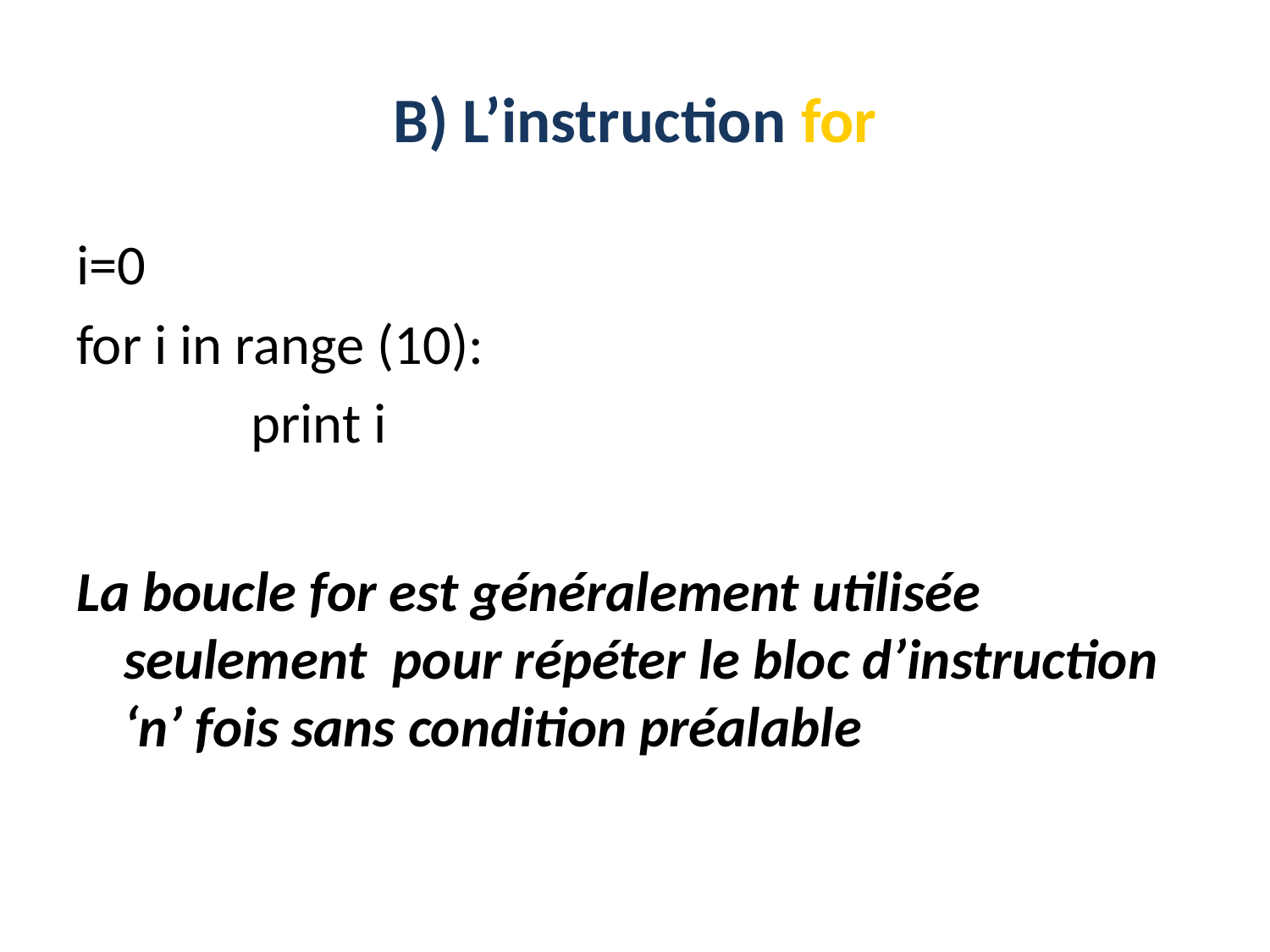

# B) L’instruction for
i=0
for i in range (10):
		print i

La boucle for est généralement utilisée seulement  pour répéter le bloc d’instruction ‘n’ fois sans condition préalable